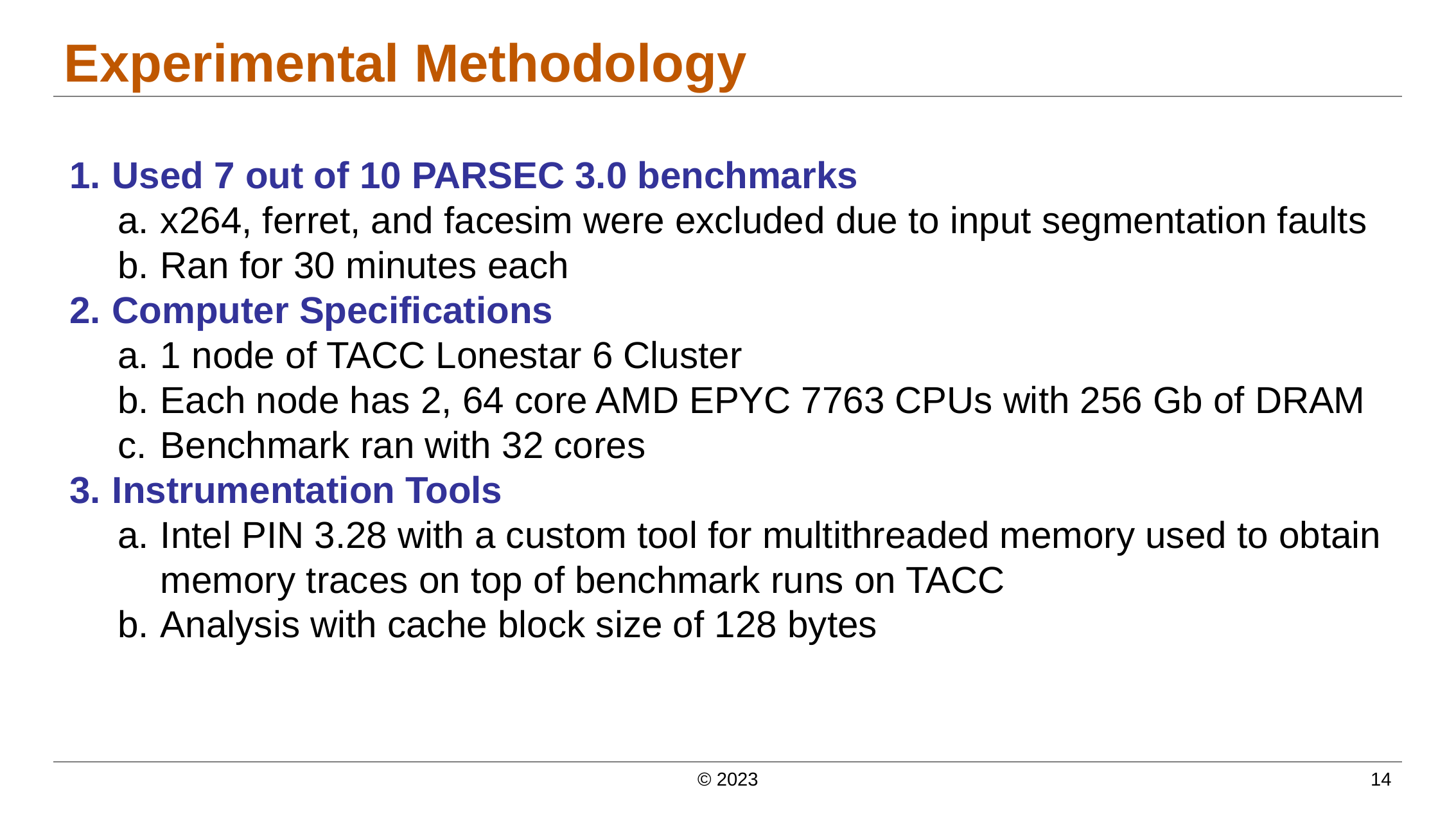

# Experimental Methodology
Used 7 out of 10 PARSEC 3.0 benchmarks
x264, ferret, and facesim were excluded due to input segmentation faults
Ran for 30 minutes each
Computer Specifications
1 node of TACC Lonestar 6 Cluster
Each node has 2, 64 core AMD EPYC 7763 CPUs with 256 Gb of DRAM
Benchmark ran with 32 cores
Instrumentation Tools
Intel PIN 3.28 with a custom tool for multithreaded memory used to obtain memory traces on top of benchmark runs on TACC
Analysis with cache block size of 128 bytes
© 2023
14